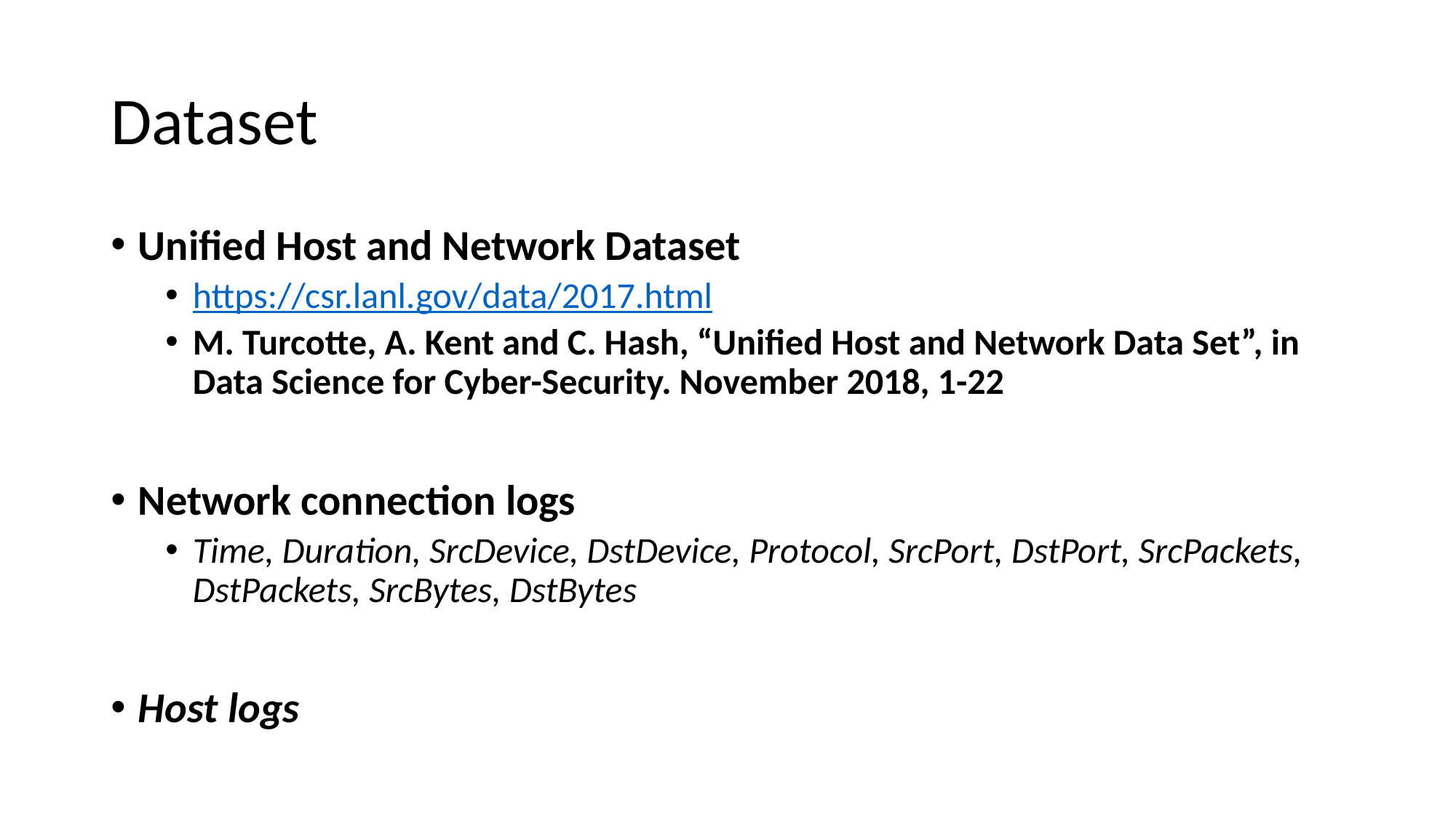

# Dataset
Unified Host and Network Dataset
https://csr.lanl.gov/data/2017.html
M. Turcotte, A. Kent and C. Hash, “Unified Host and Network Data Set”, in Data Science for Cyber-Security. November 2018, 1-22

Network connection logs
Time, Duration, SrcDevice, DstDevice, Protocol, SrcPort, DstPort, SrcPackets, DstPackets, SrcBytes, DstBytes

Host logs